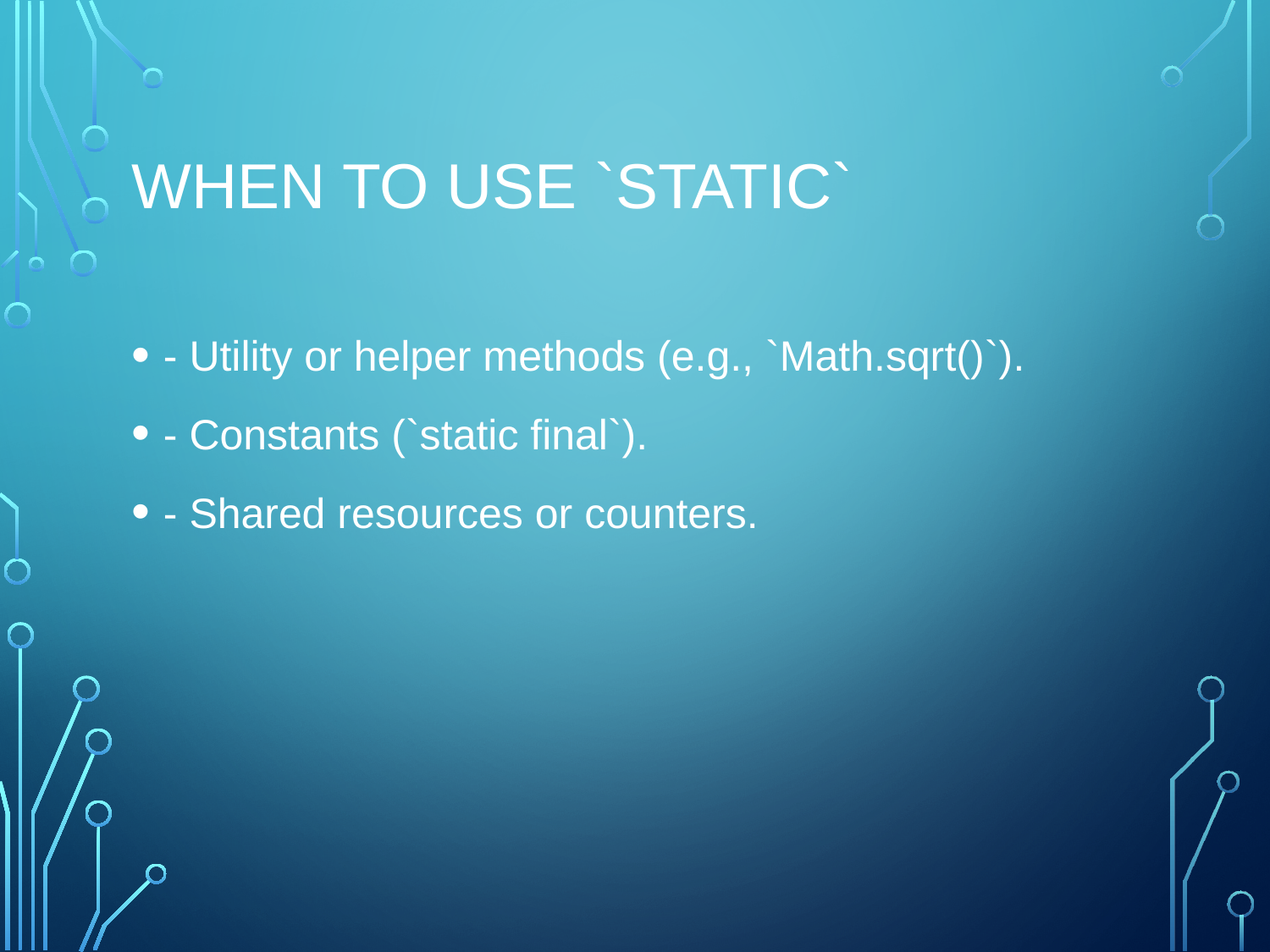

# When to Use `static`
- Utility or helper methods (e.g., `Math.sqrt()`).
- Constants (`static final`).
- Shared resources or counters.